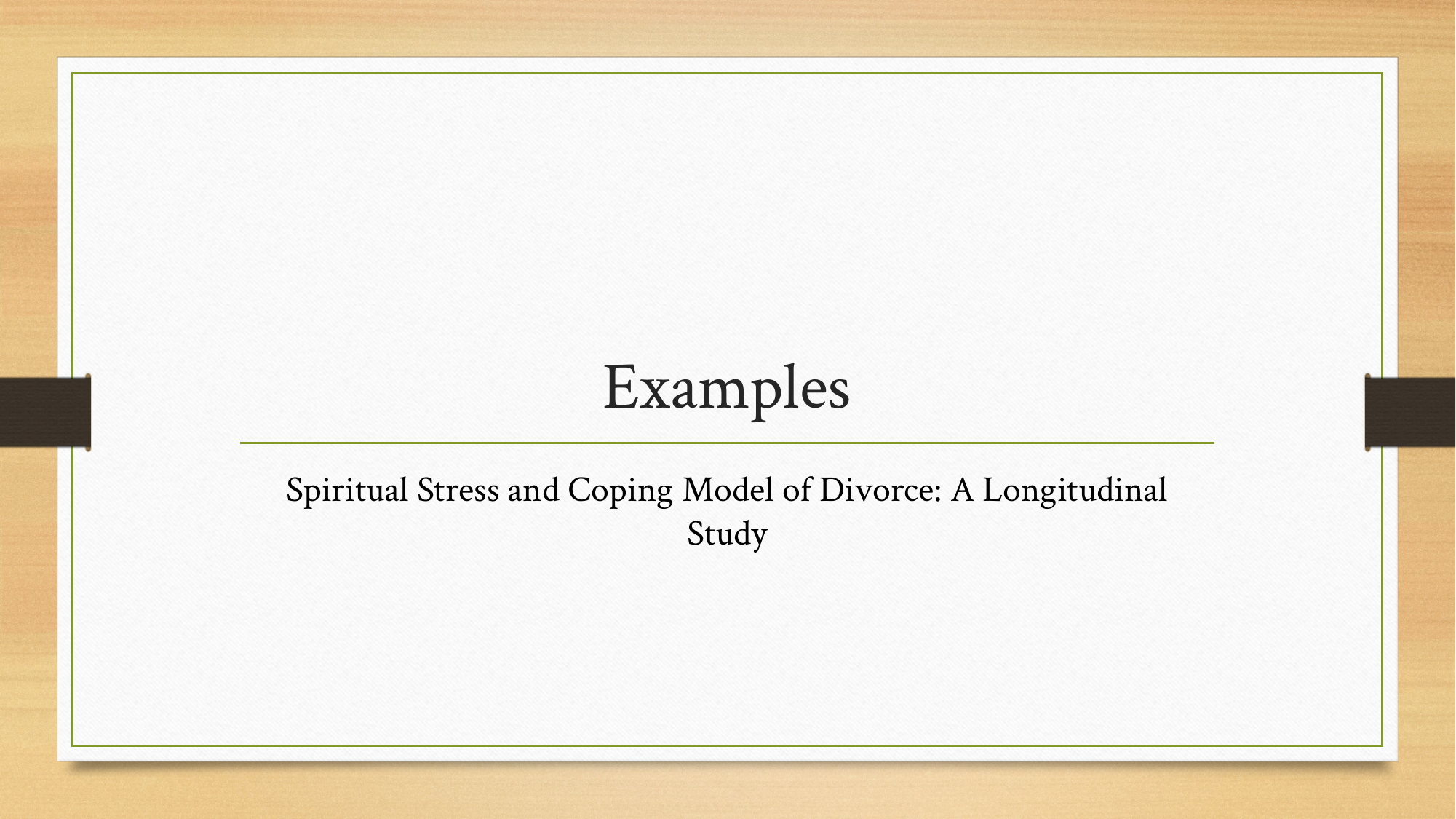

# Examples
Spiritual Stress and Coping Model of Divorce: A Longitudinal Study